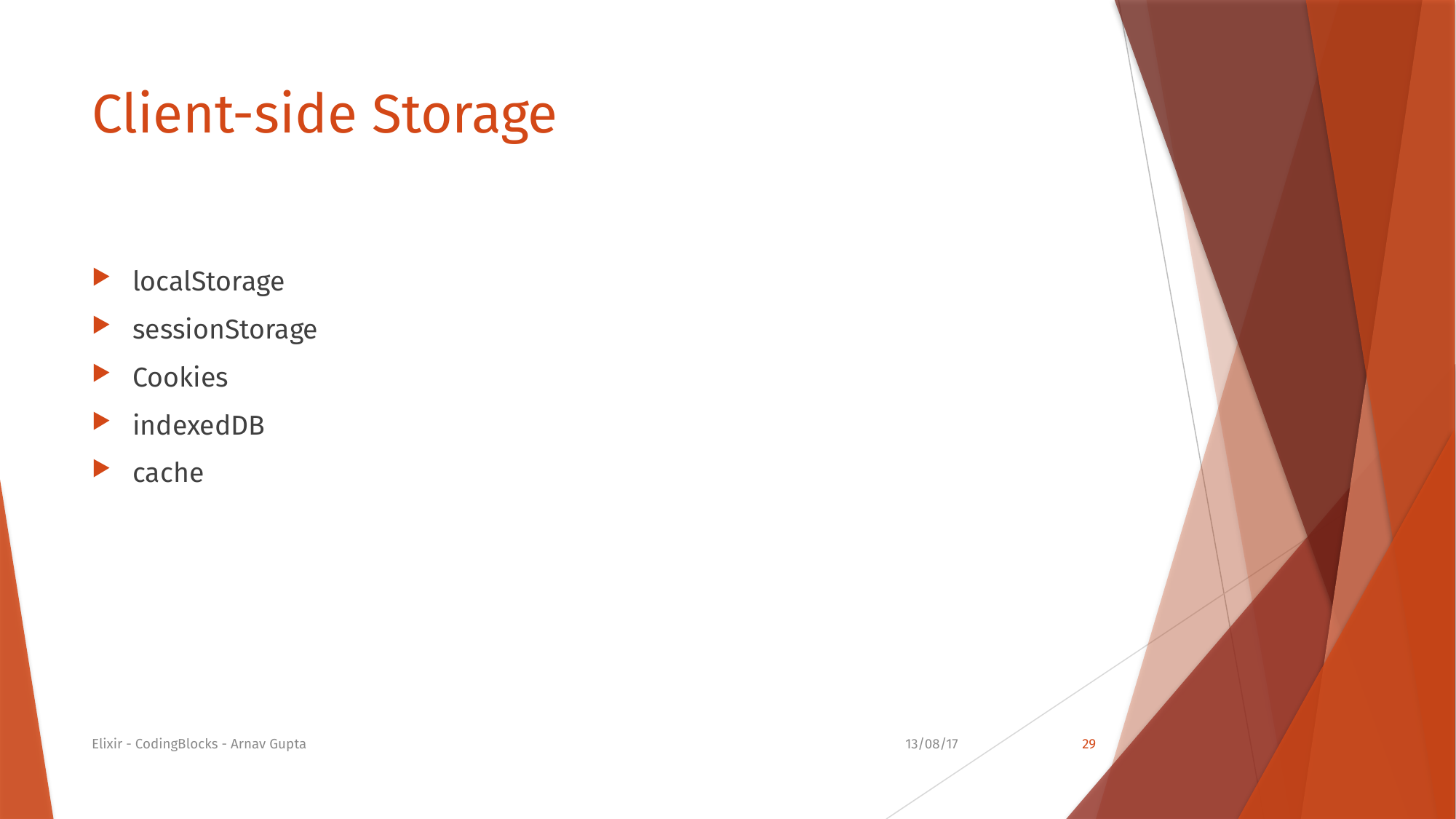

# Client-side Storage
localStorage
sessionStorage
Cookies
indexedDB
cache
Elixir - CodingBlocks - Arnav Gupta
13/08/17
29